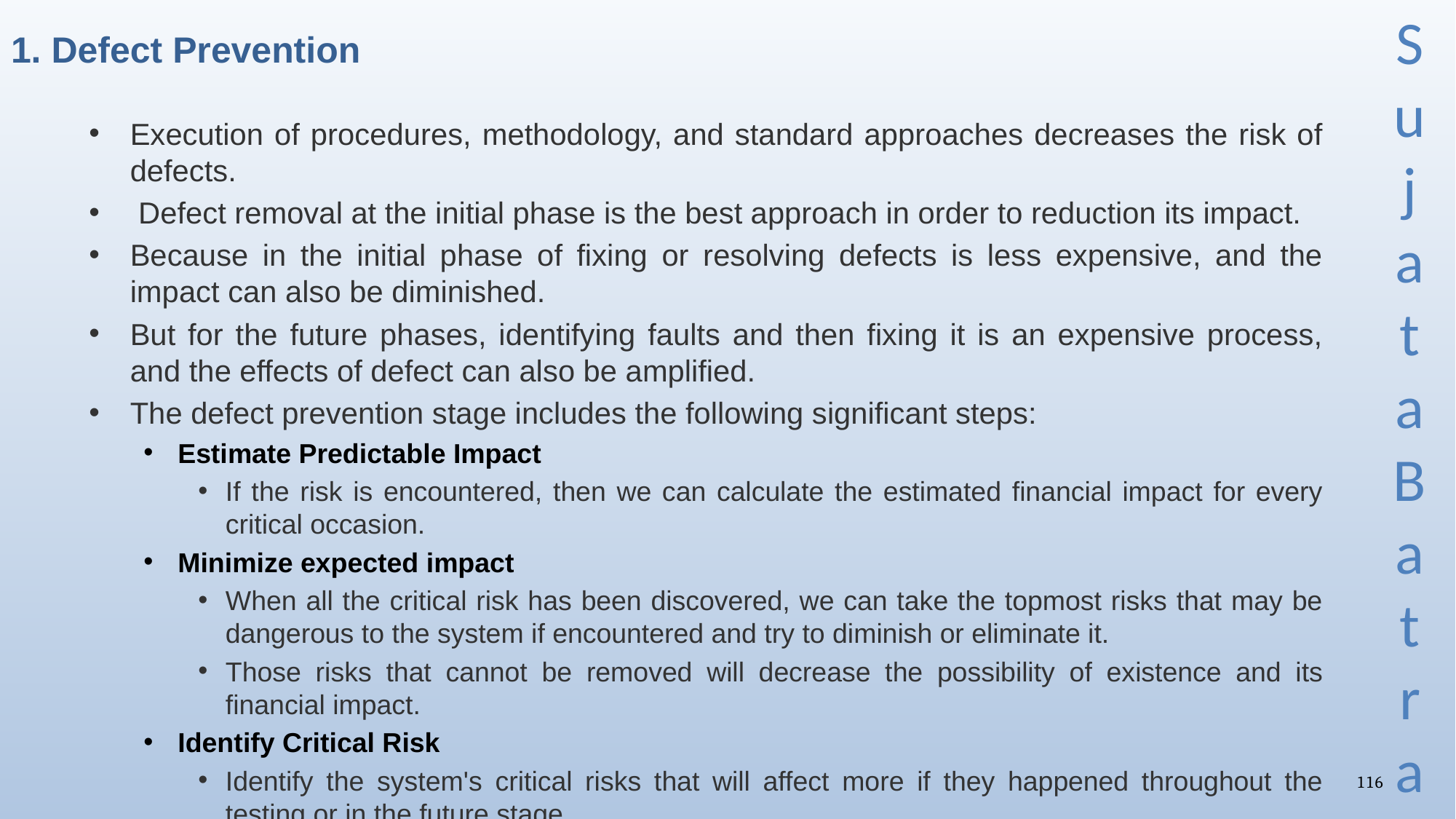

# 1. Defect Prevention
Execution of procedures, methodology, and standard approaches decreases the risk of defects.
 Defect removal at the initial phase is the best approach in order to reduction its impact.
Because in the initial phase of fixing or resolving defects is less expensive, and the impact can also be diminished.
But for the future phases, identifying faults and then fixing it is an expensive process, and the effects of defect can also be amplified.
The defect prevention stage includes the following significant steps:
Estimate Predictable Impact
If the risk is encountered, then we can calculate the estimated financial impact for every critical occasion.
Minimize expected impact
When all the critical risk has been discovered, we can take the topmost risks that may be dangerous to the system if encountered and try to diminish or eliminate it.
Those risks that cannot be removed will decrease the possibility of existence and its financial impact.
Identify Critical Risk
Identify the system's critical risks that will affect more if they happened throughout the testing or in the future stage.